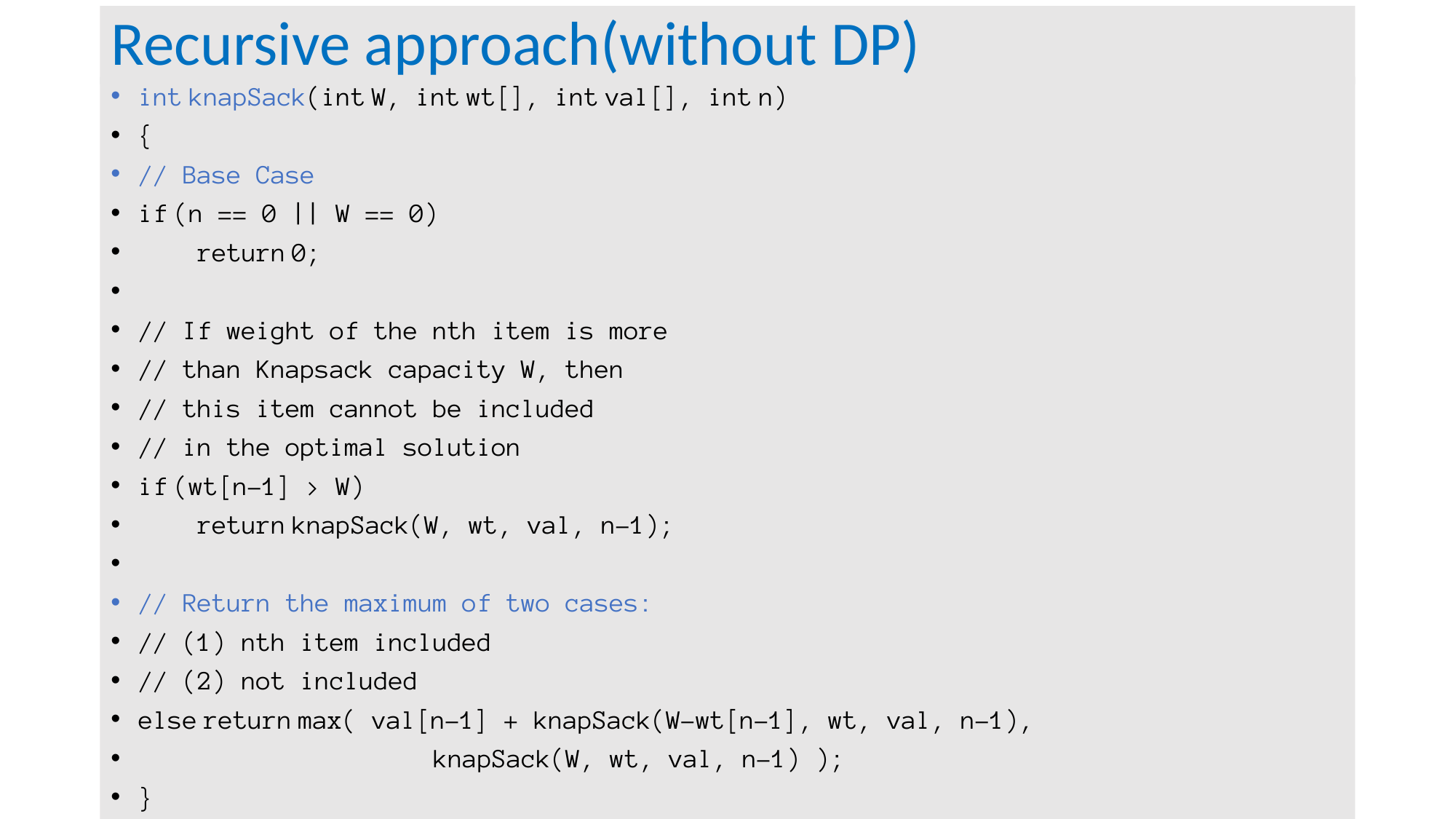

# Recursive approach(without DP)
int knapSack(int W, int wt[], int val[], int n)
{
// Base Case
if (n == 0 || W == 0)
    return 0;

// If weight of the nth item is more
// than Knapsack capacity W, then
// this item cannot be included
// in the optimal solution
if (wt[n-1] > W)
    return knapSack(W, wt, val, n-1);

// Return the maximum of two cases:
// (1) nth item included
// (2) not included
else return max( val[n-1] + knapSack(W-wt[n-1], wt, val, n-1),
                    knapSack(W, wt, val, n-1) );
}